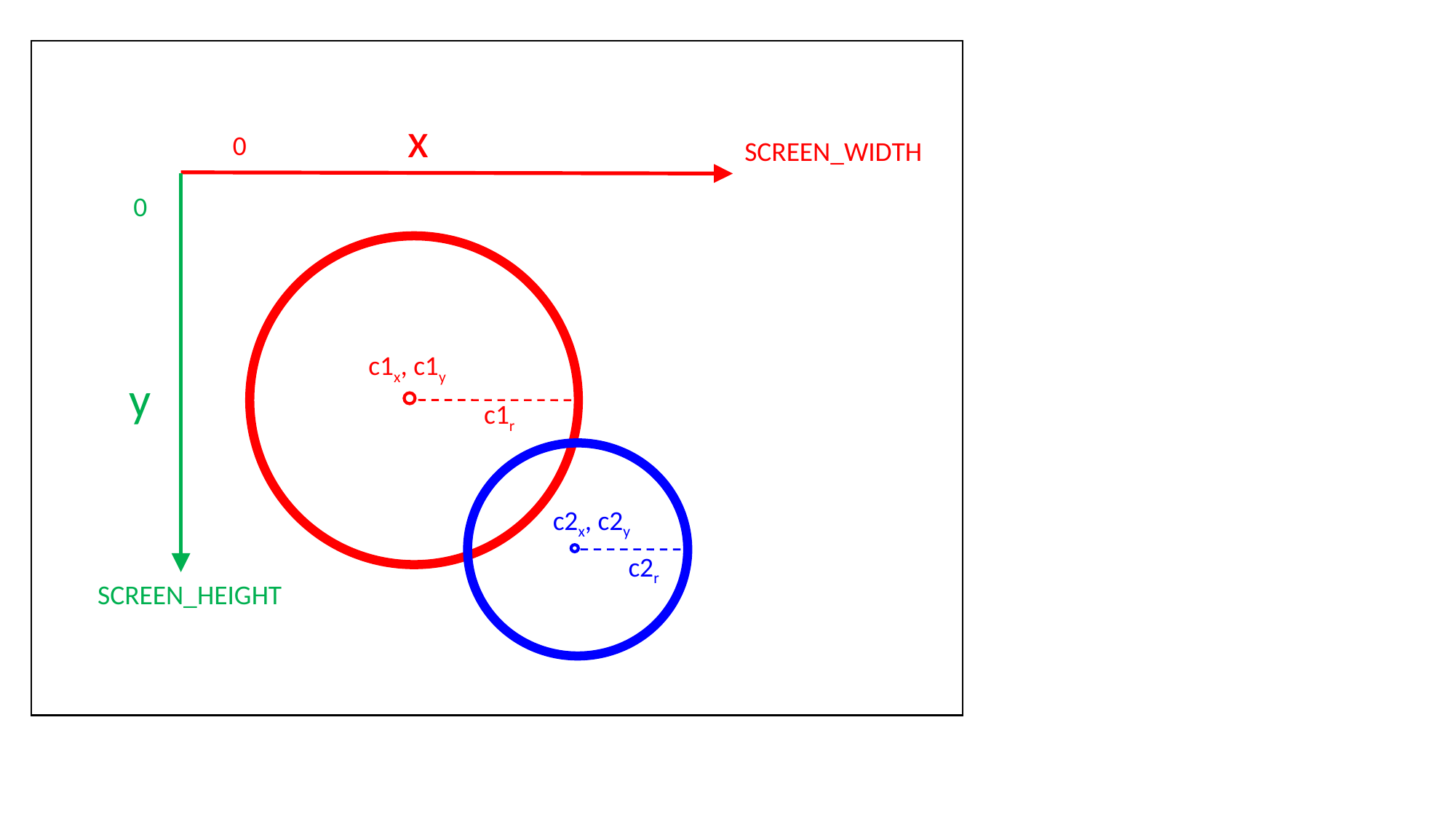

x
0
SCREEN_WIDTH
0

c1x, c1y
c1r

y

c2x, c2y
c2r

SCREEN_HEIGHT